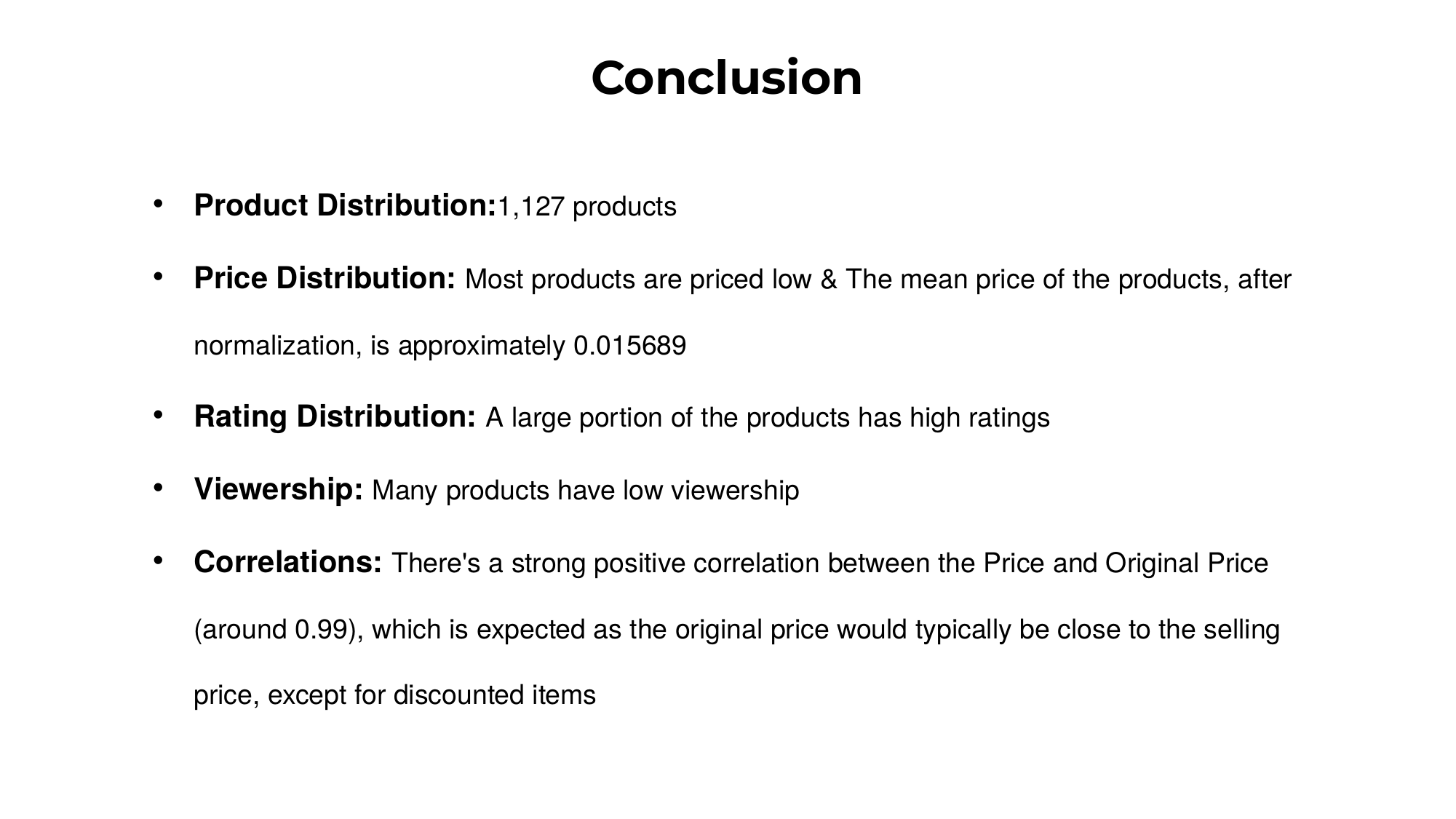

Conclusion
Product Distribution:1,127 products
Price Distribution: Most products are priced low & The mean price of the products, after normalization, is approximately 0.015689
Rating Distribution: A large portion of the products has high ratings
Viewership: Many products have low viewership
Correlations: There's a strong positive correlation between the Price and Original Price (around 0.99), which is expected as the original price would typically be close to the selling price, except for discounted items